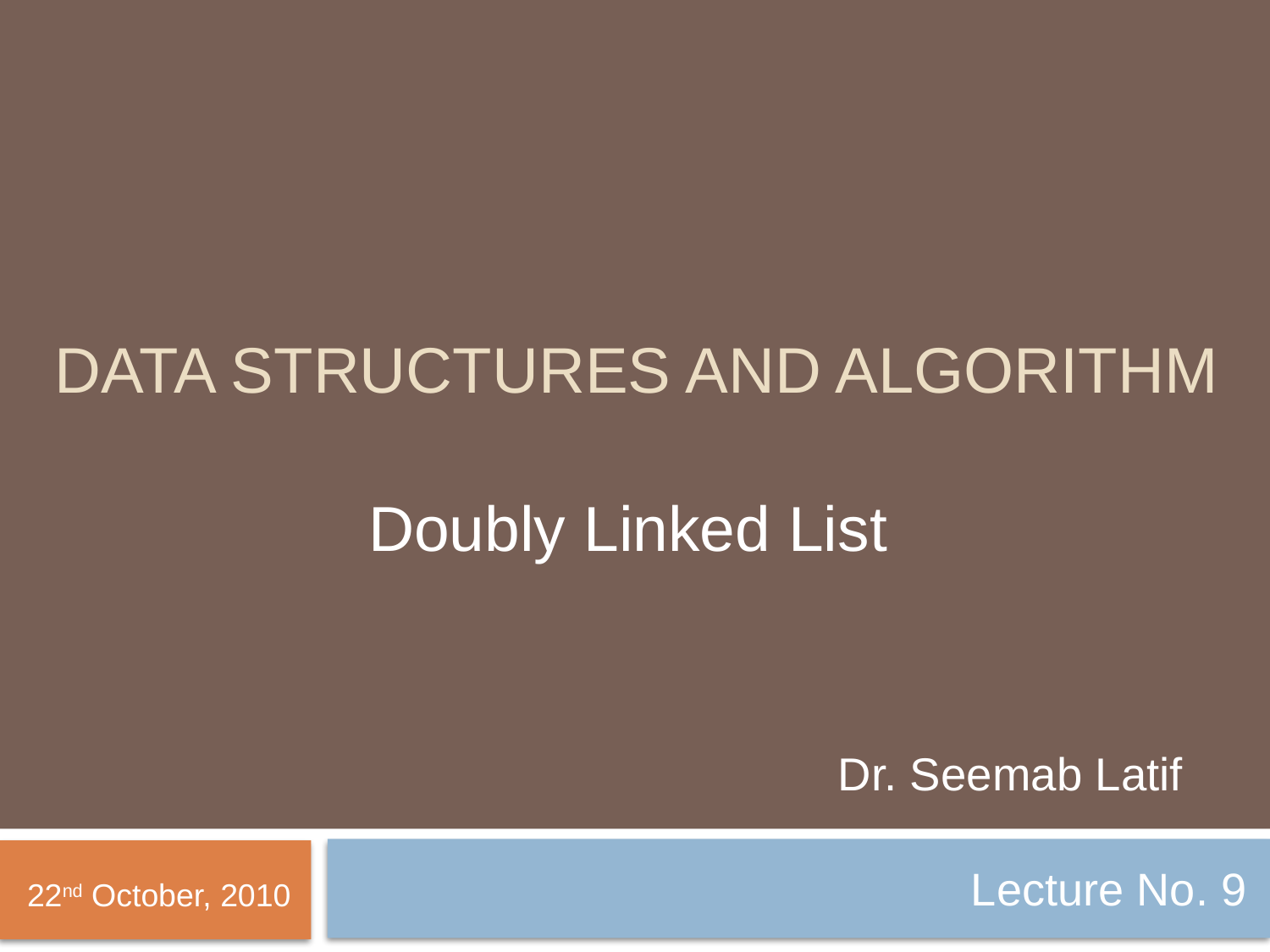

# Data structures and algorithm
Doubly Linked List
Dr. Seemab Latif
Lecture No. 9
 22nd October, 2010